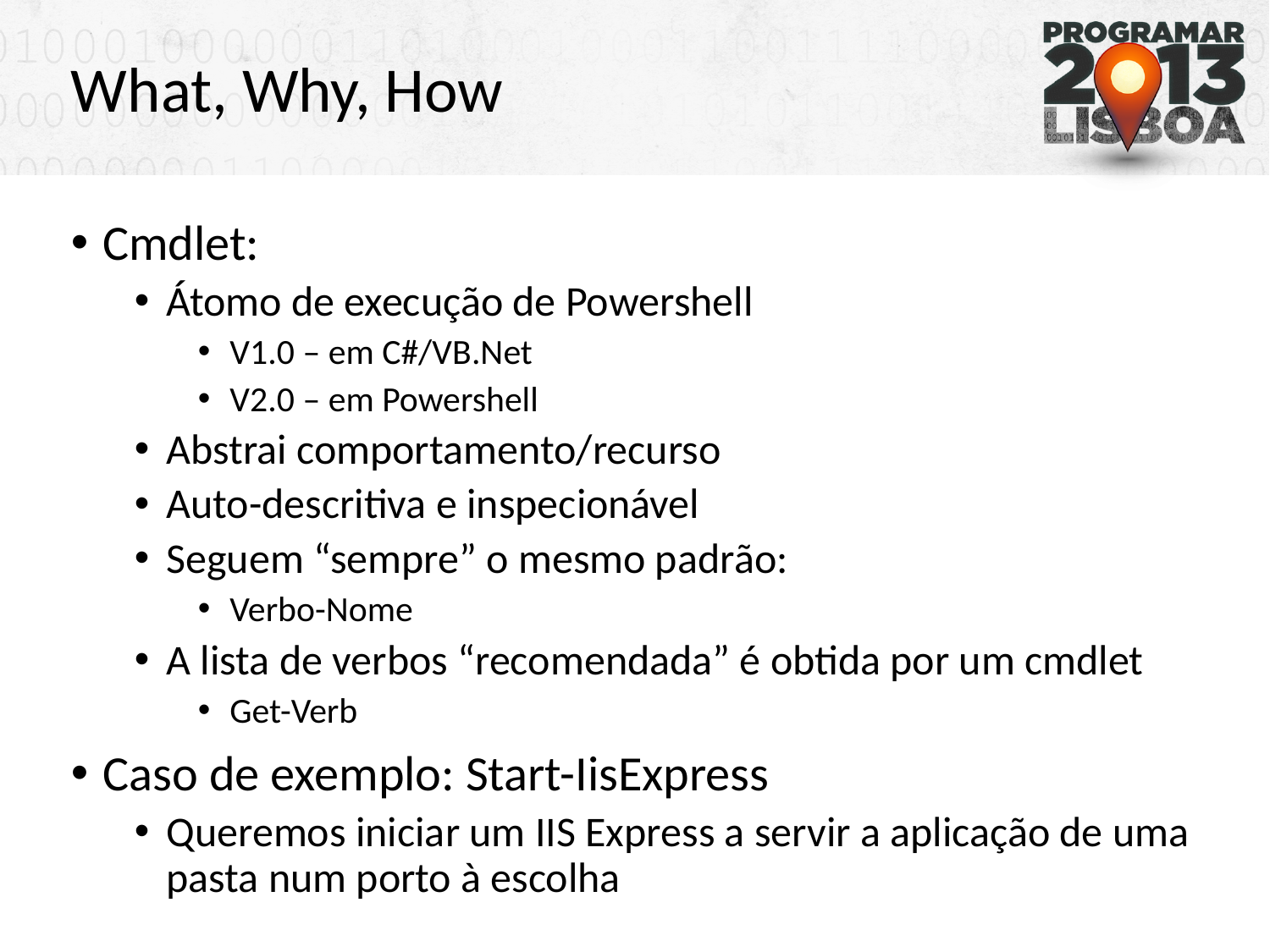

# What, Why, How
Cmdlet:
Átomo de execução de Powershell
V1.0 – em C#/VB.Net
V2.0 – em Powershell
Abstrai comportamento/recurso
Auto-descritiva e inspecionável
Seguem “sempre” o mesmo padrão:
Verbo-Nome
A lista de verbos “recomendada” é obtida por um cmdlet
Get-Verb
Caso de exemplo: Start-IisExpress
Queremos iniciar um IIS Express a servir a aplicação de uma pasta num porto à escolha